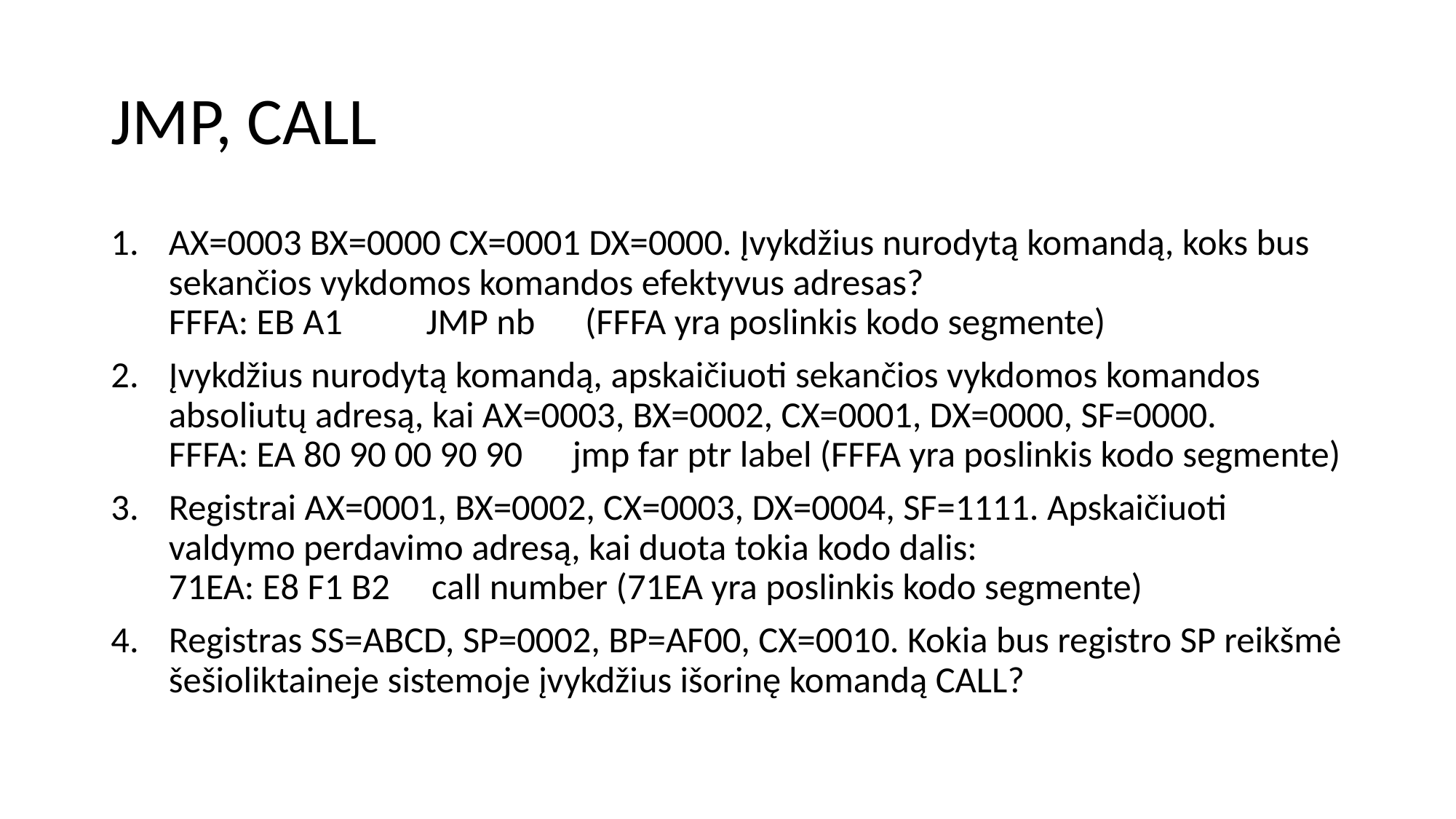

# JMP, CALL
AX=0003 BX=0000 CX=0001 DX=0000. Įvykdžius nurodytą komandą, koks bus sekančios vykdomos komandos efektyvus adresas?
FFFA: EB A1          JMP nb      (FFFA yra poslinkis kodo segmente)
Įvykdžius nurodytą komandą, apskaičiuoti sekančios vykdomos komandos absoliutų adresą, kai AX=0003, BX=0002, CX=0001, DX=0000, SF=0000.
FFFA: EA 80 90 00 90 90      jmp far ptr label (FFFA yra poslinkis kodo segmente)
Registrai AX=0001, BX=0002, CX=0003, DX=0004, SF=1111. Apskaičiuoti valdymo perdavimo adresą, kai duota tokia kodo dalis:
71EA: E8 F1 B2     call number (71EA yra poslinkis kodo segmente)
Registras SS=ABCD, SP=0002, BP=AF00, CX=0010. Kokia bus registro SP reikšmė šešioliktaineje sistemoje įvykdžius išorinę komandą CALL?